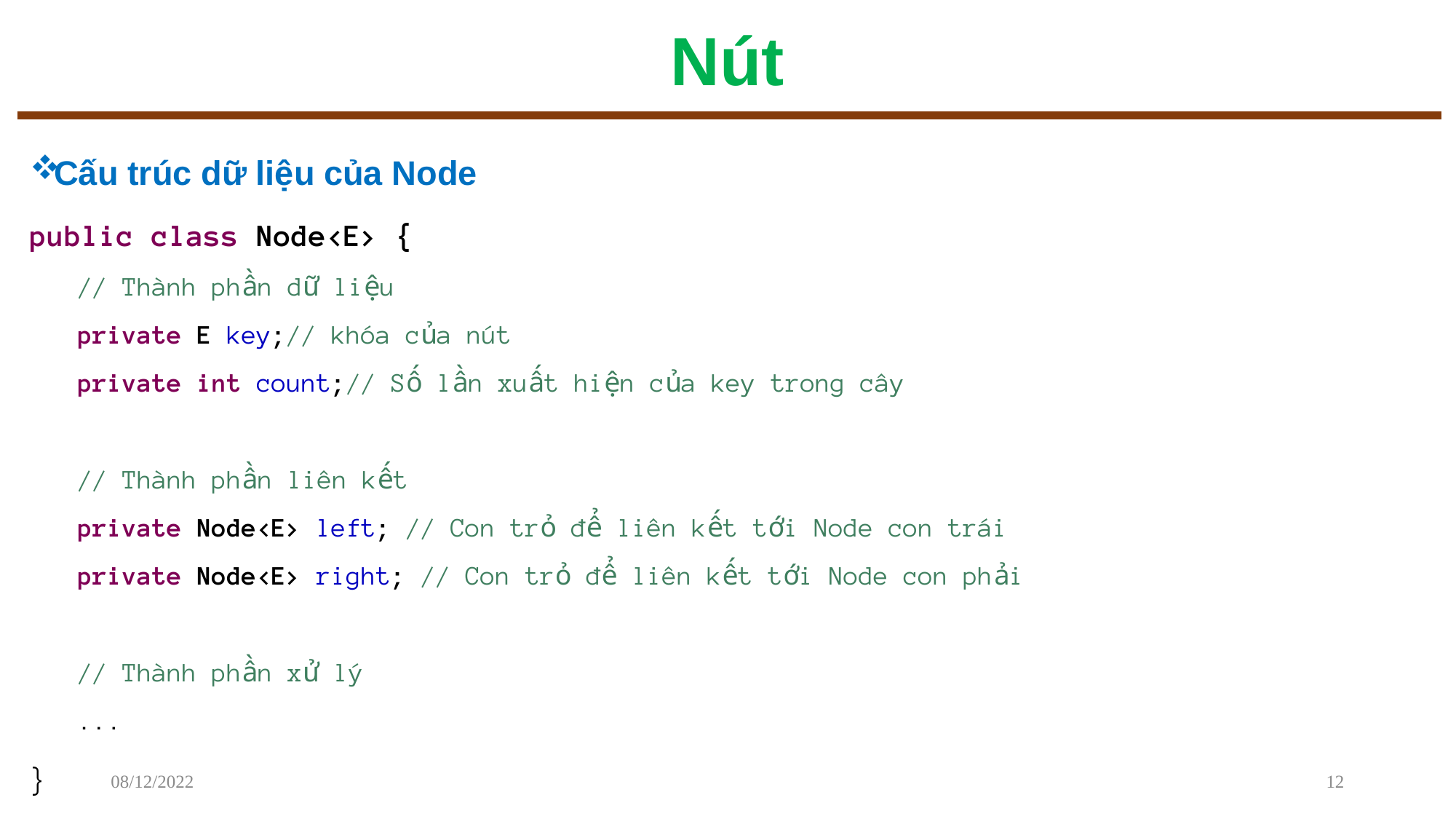

# Nút
Cấu trúc dữ liệu của Node
public class Node<E> {
// Thành phần dữ liệu
private E key;// khóa của nút
private int count;// Số lần xuất hiện của key trong cây

// Thành phần liên kết
private Node<E> left; // Con trỏ để liên kết tới Node con trái
private Node<E> right; // Con trỏ để liên kết tới Node con phải

// Thành phần xử lý
...
}
08/12/2022
12